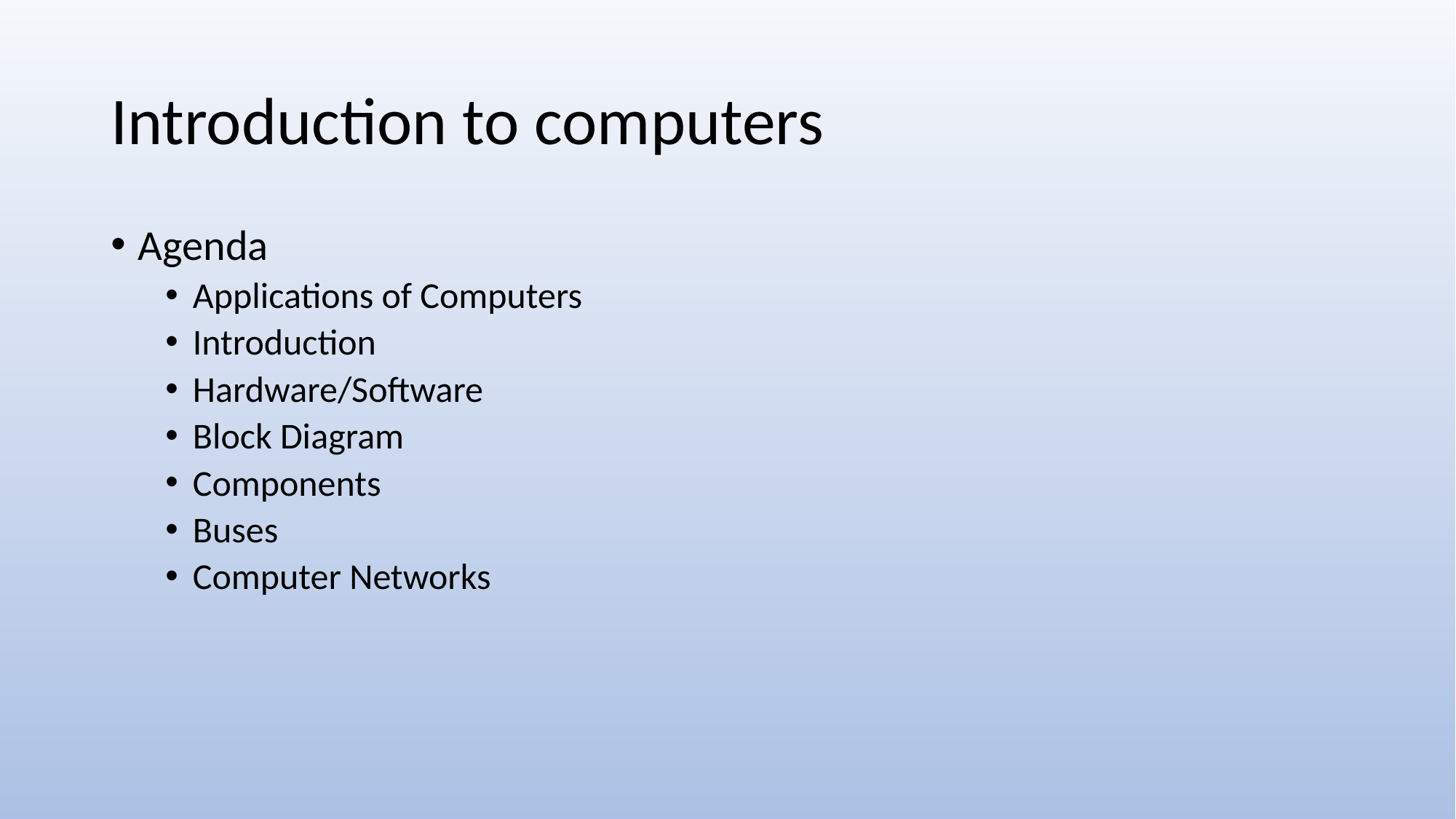

# Introduction to computers
Agenda
Applications of Computers
Introduction
Hardware/Software
Block Diagram
Components
Buses
Computer Networks